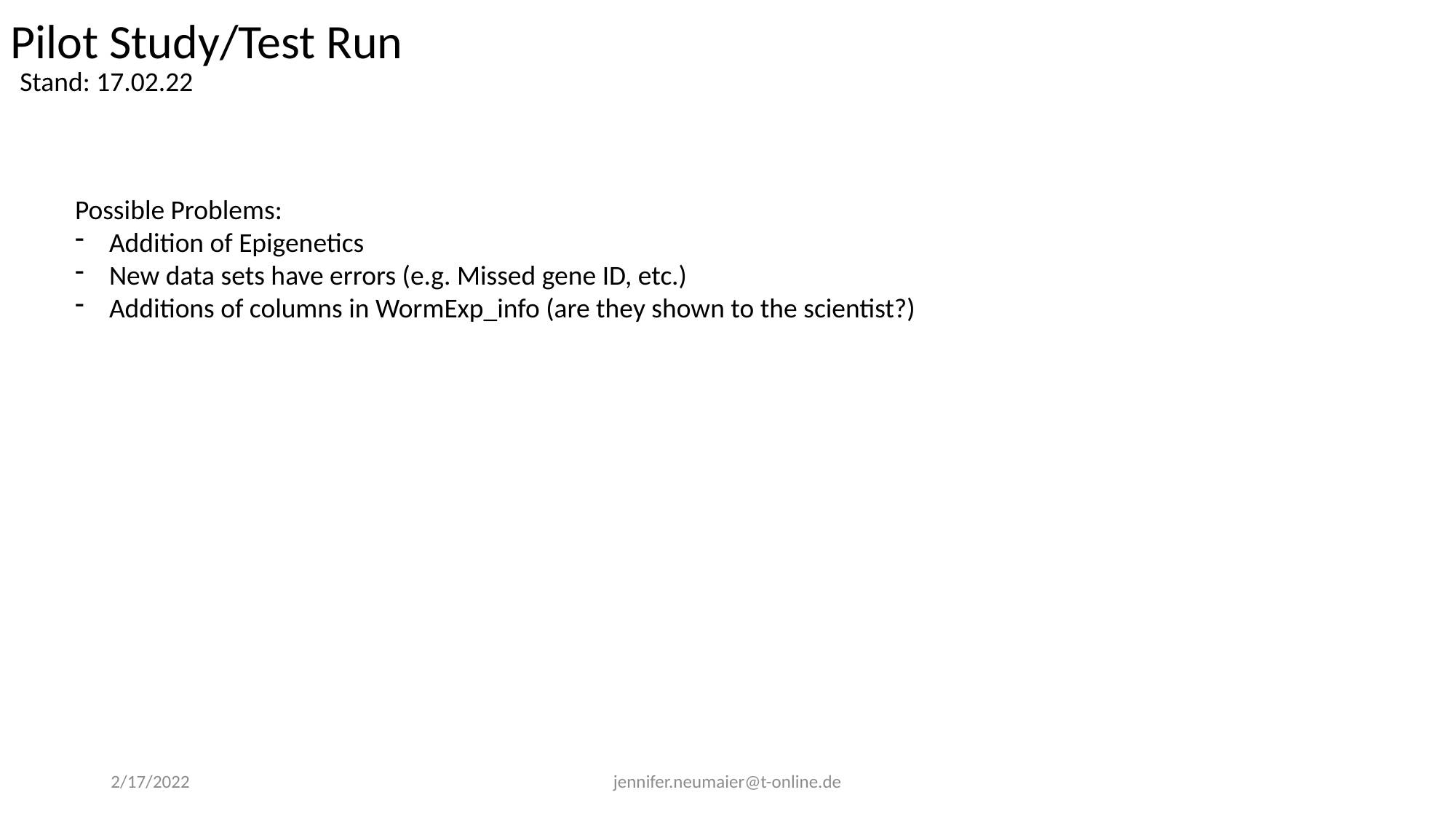

Pilot Study/Test Run
Stand: 17.02.22
Possible Problems:
Addition of Epigenetics
New data sets have errors (e.g. Missed gene ID, etc.)
Additions of columns in WormExp_info (are they shown to the scientist?)

2/17/2022
jennifer.neumaier@t-online.de